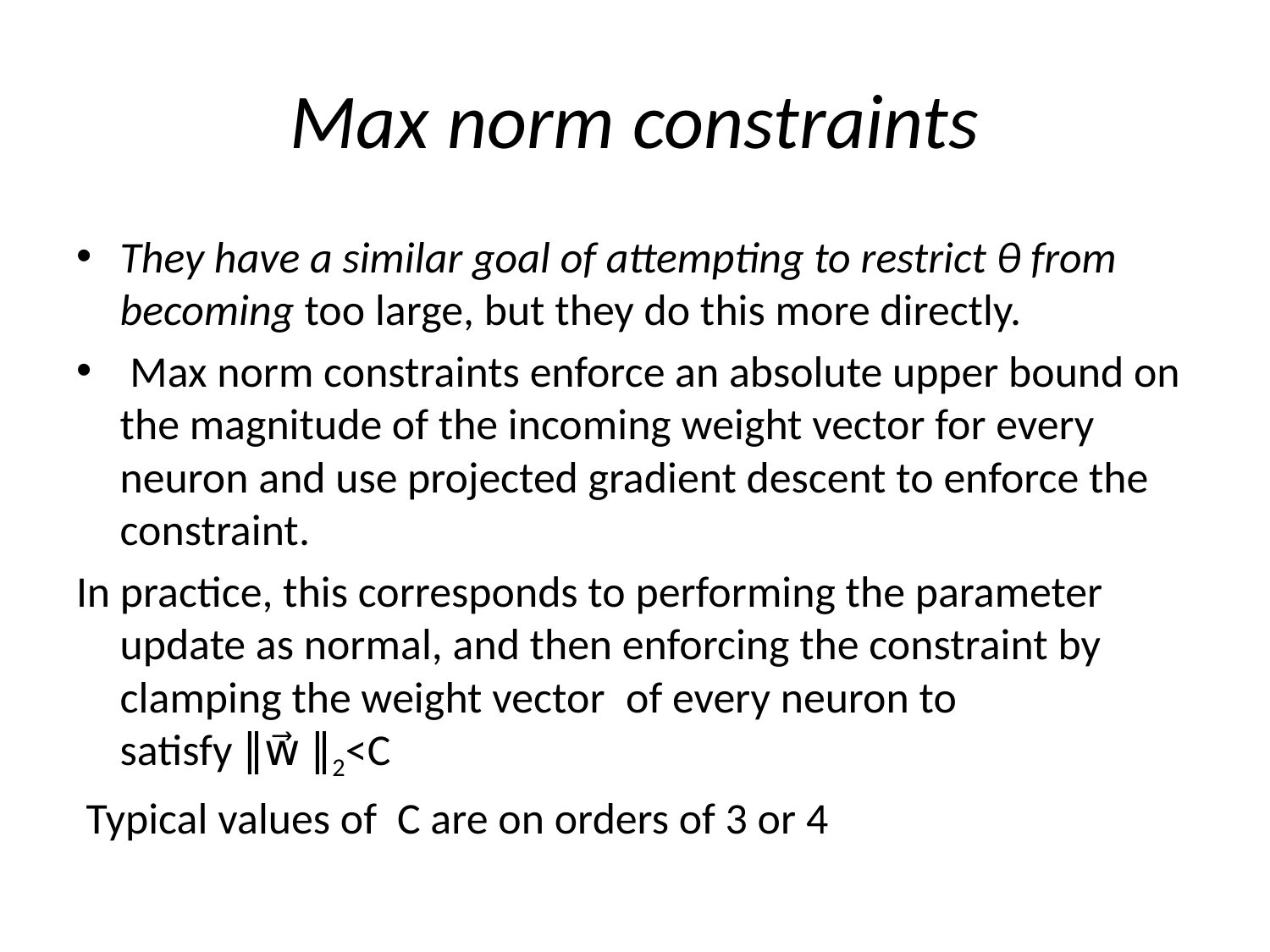

# Max norm constraints
They have a similar goal of attempting to restrict θ from becoming too large, but they do this more directly.
 Max norm constraints enforce an absolute upper bound on the magnitude of the incoming weight vector for every neuron and use projected gradient descent to enforce the constraint.
In practice, this corresponds to performing the parameter update as normal, and then enforcing the constraint by clamping the weight vector  of every neuron to satisfy ∥w⃗ ∥2<C
 Typical values of  C are on orders of 3 or 4